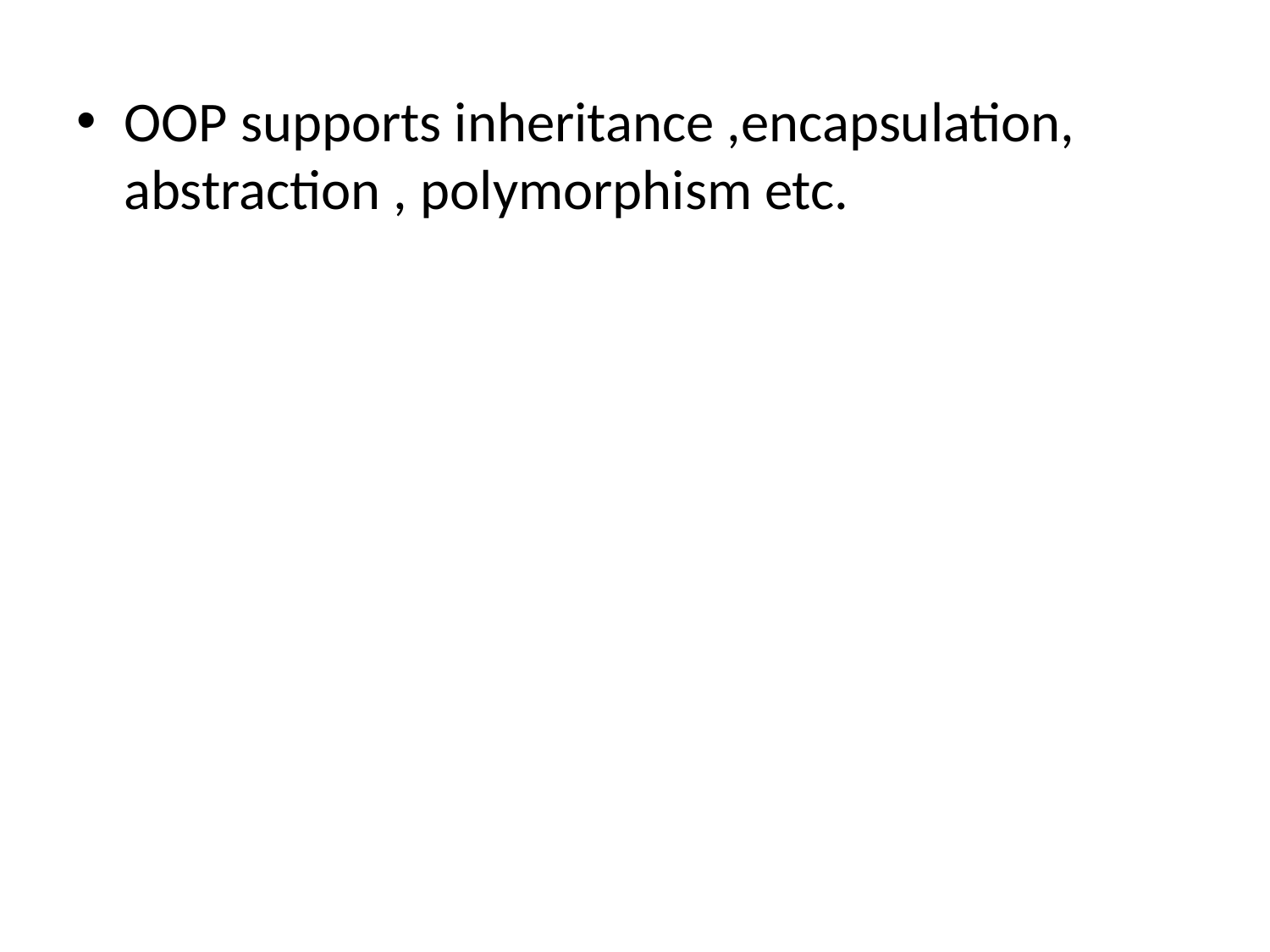

OOP supports inheritance ,encapsulation, abstraction , polymorphism etc.